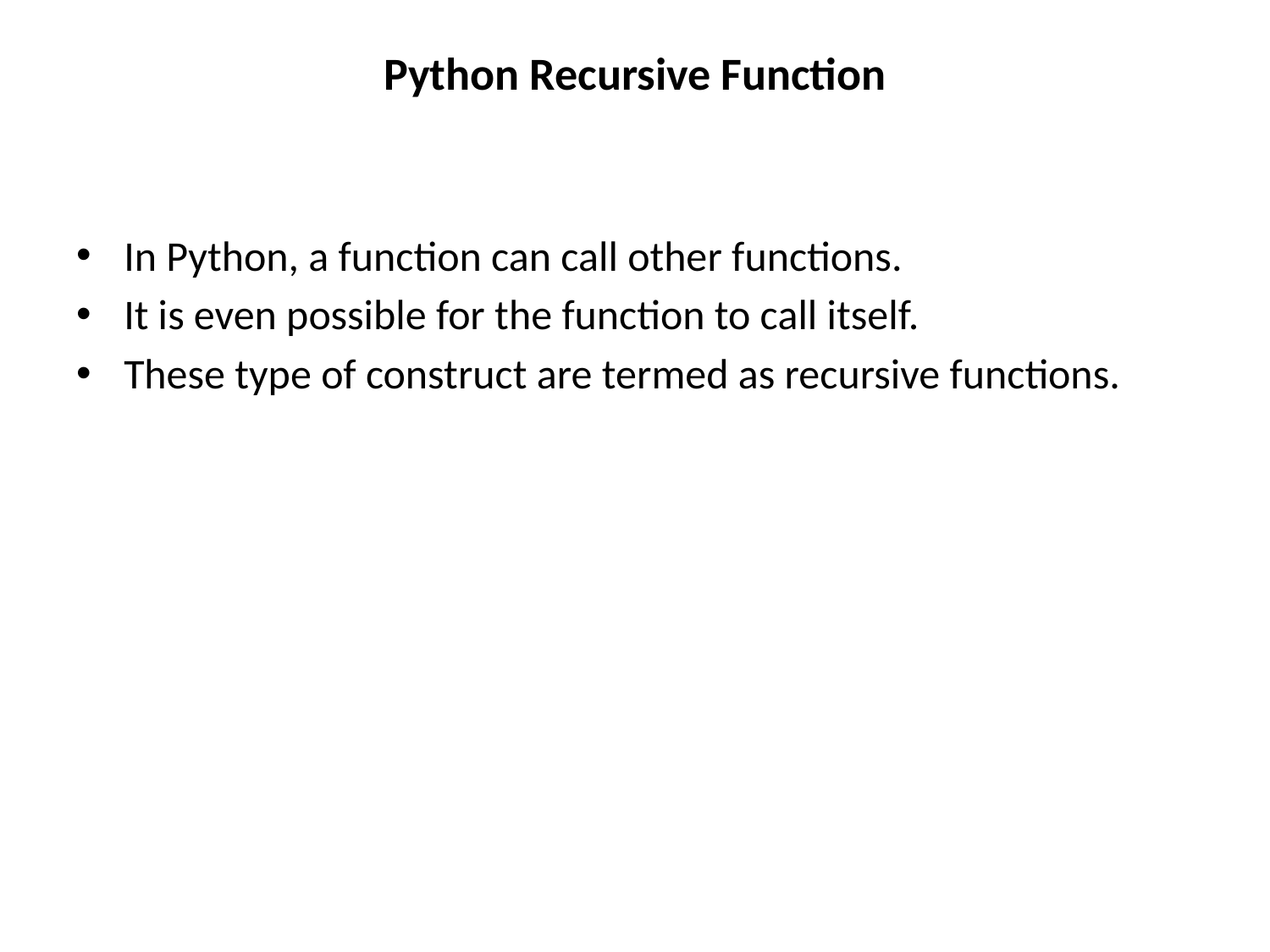

# Python Recursive Function
In Python, a function can call other functions.
It is even possible for the function to call itself.
These type of construct are termed as recursive functions.